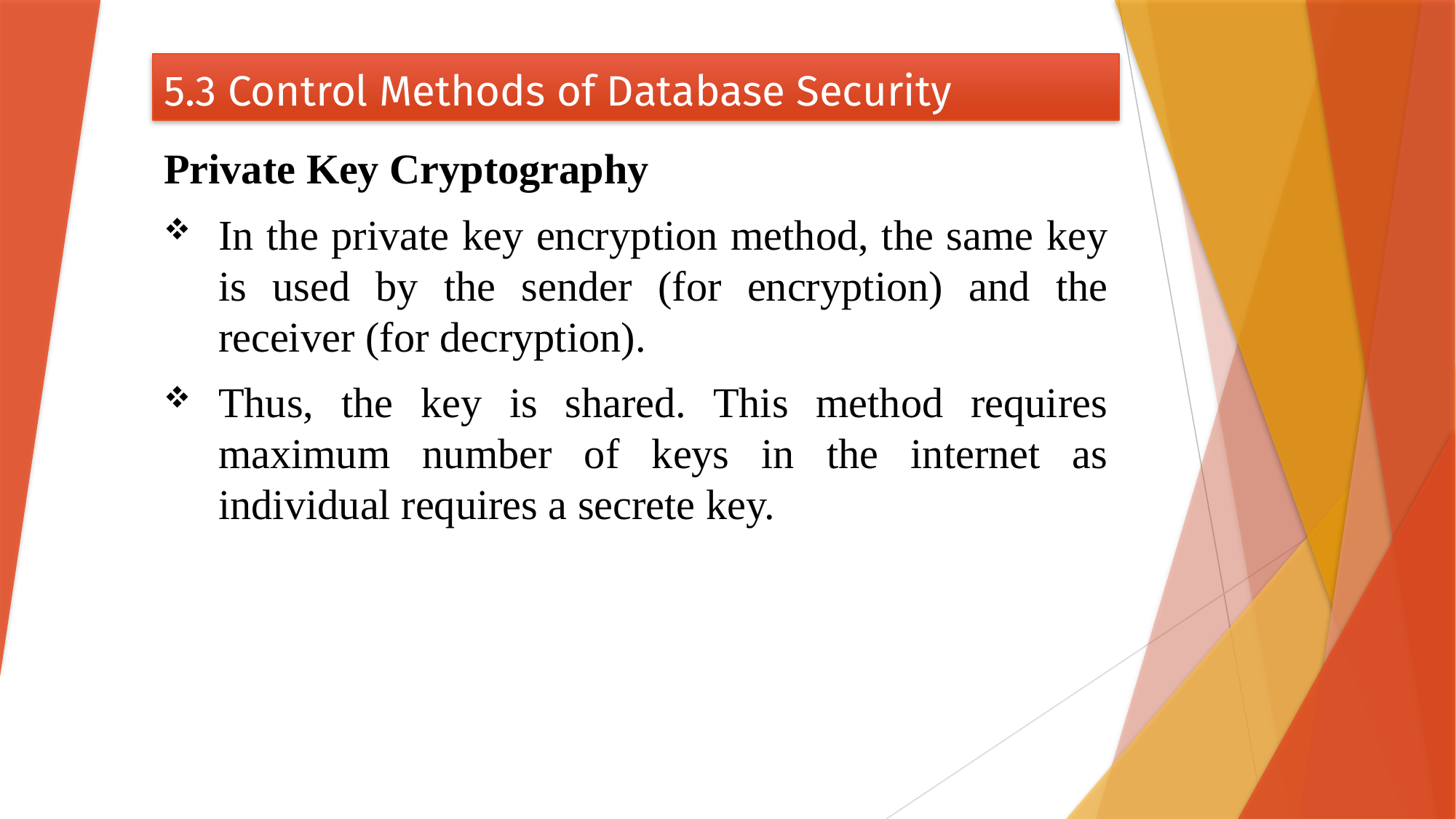

# 5.3 Control Methods of Database Security
Private Key Cryptography
In the private key encryption method, the same key is used by the sender (for encryption) and the receiver (for decryption).
Thus, the key is shared. This method requires maximum number of keys in the internet as individual requires a secrete key.